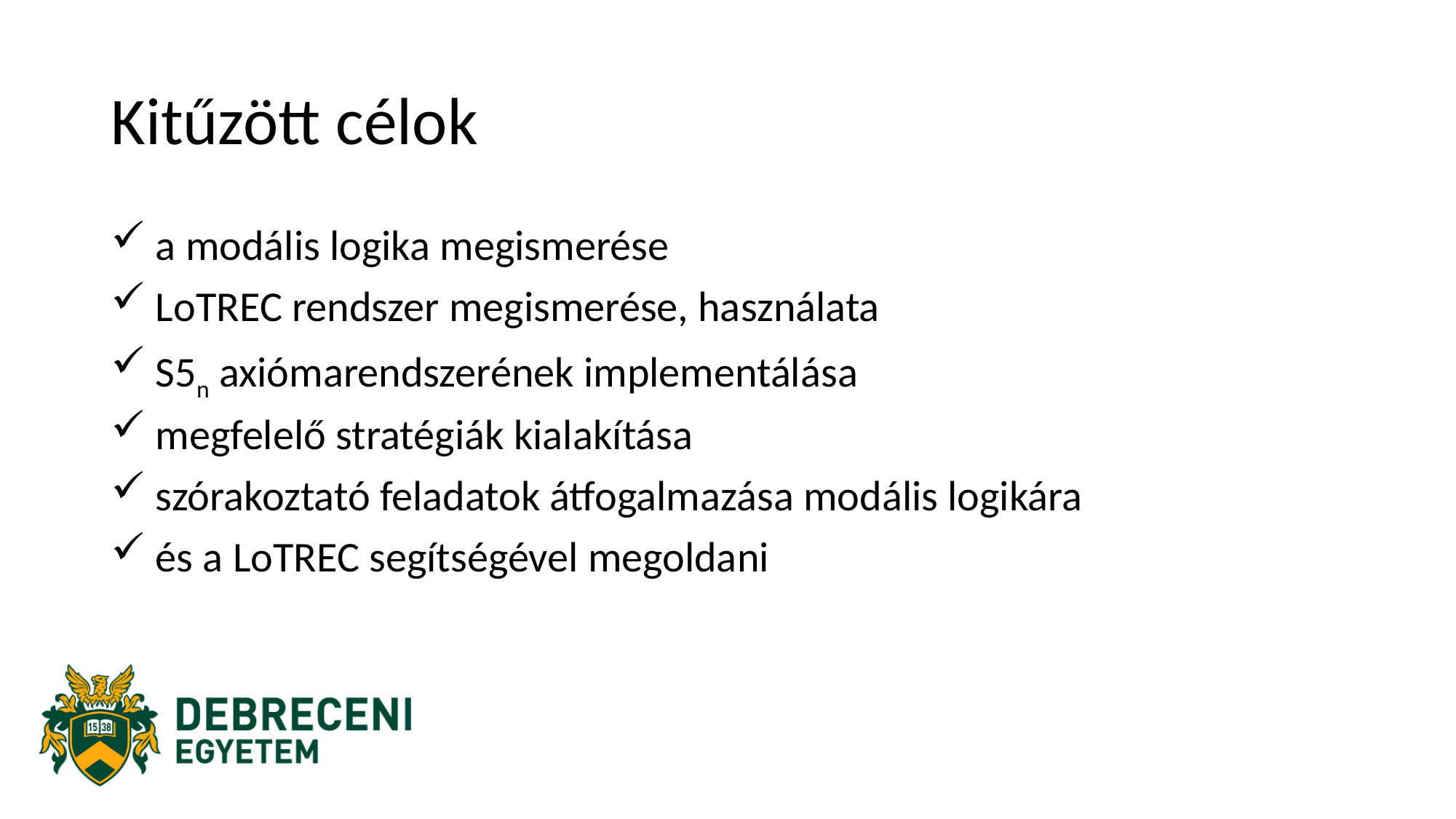

# Kitűzött célok
 a modális logika megismerése
 LoTREC rendszer megismerése, használata
 S5n axiómarendszerének implementálása
 megfelelő stratégiák kialakítása
 szórakoztató feladatok átfogalmazása modális logikára
 és a LoTREC segítségével megoldani